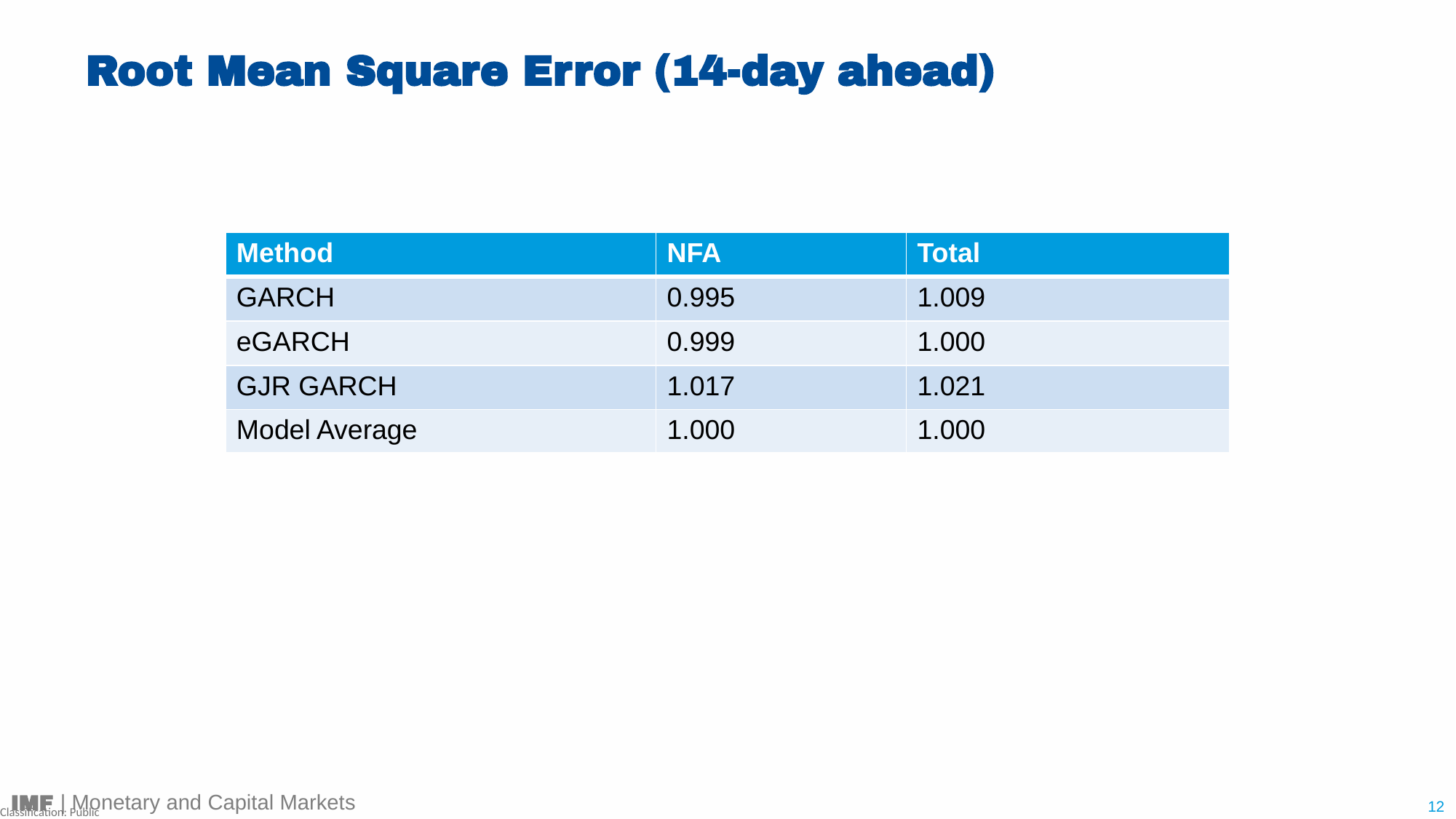

# Root Mean Square Error (14-day ahead)

| Method | NFA | Total |
| --- | --- | --- |
| GARCH | 0.995 | 1.009 |
| eGARCH | 0.999 | 1.000 |
| GJR GARCH | 1.017 | 1.021 |
| Model Average | 1.000 | 1.000 |